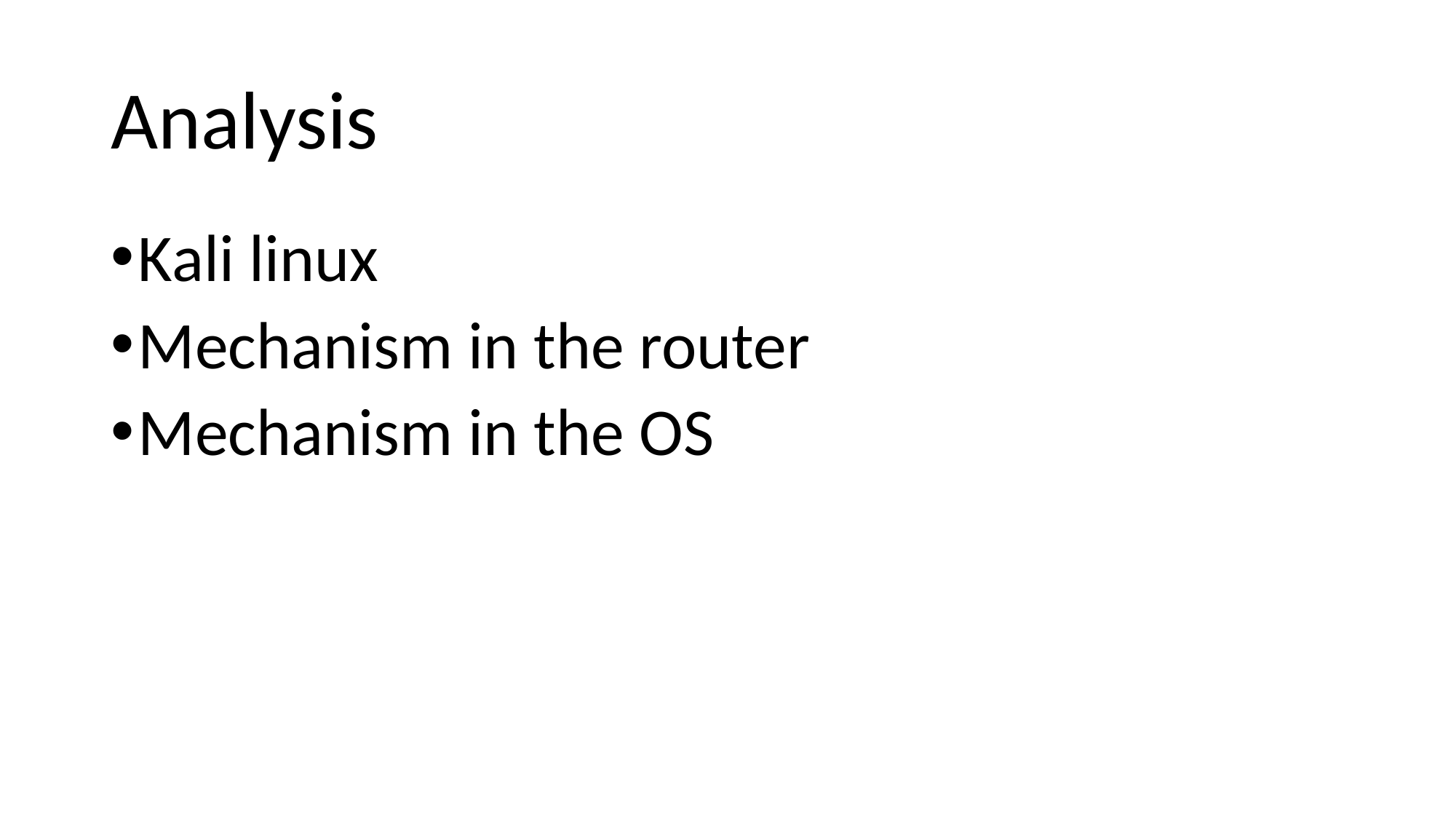

# Analysis
Kali linux
Mechanism in the router
Mechanism in the OS